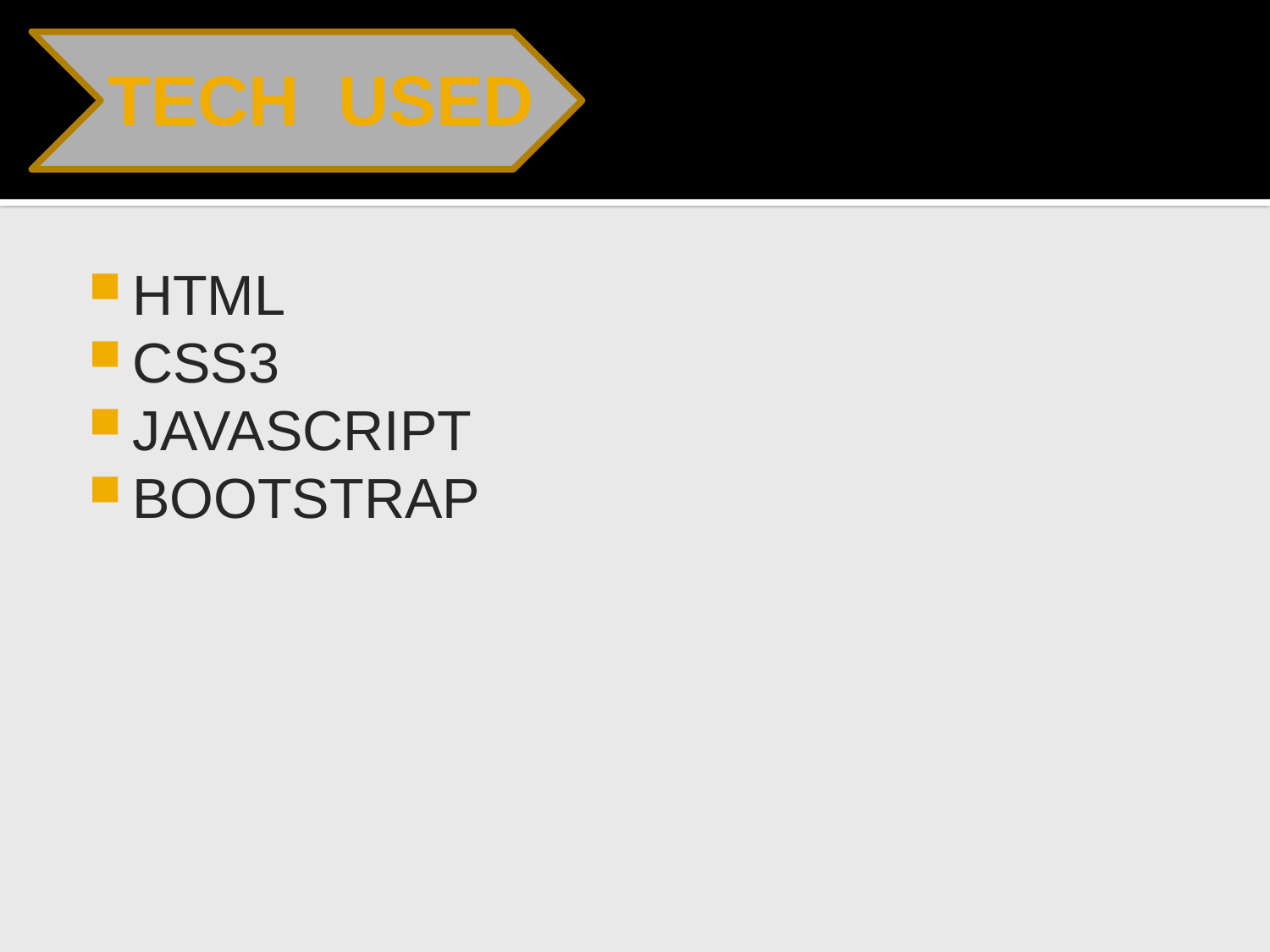

# TECH  USED

HTML
CSS3
JAVASCRIPT
BOOTSTRAP